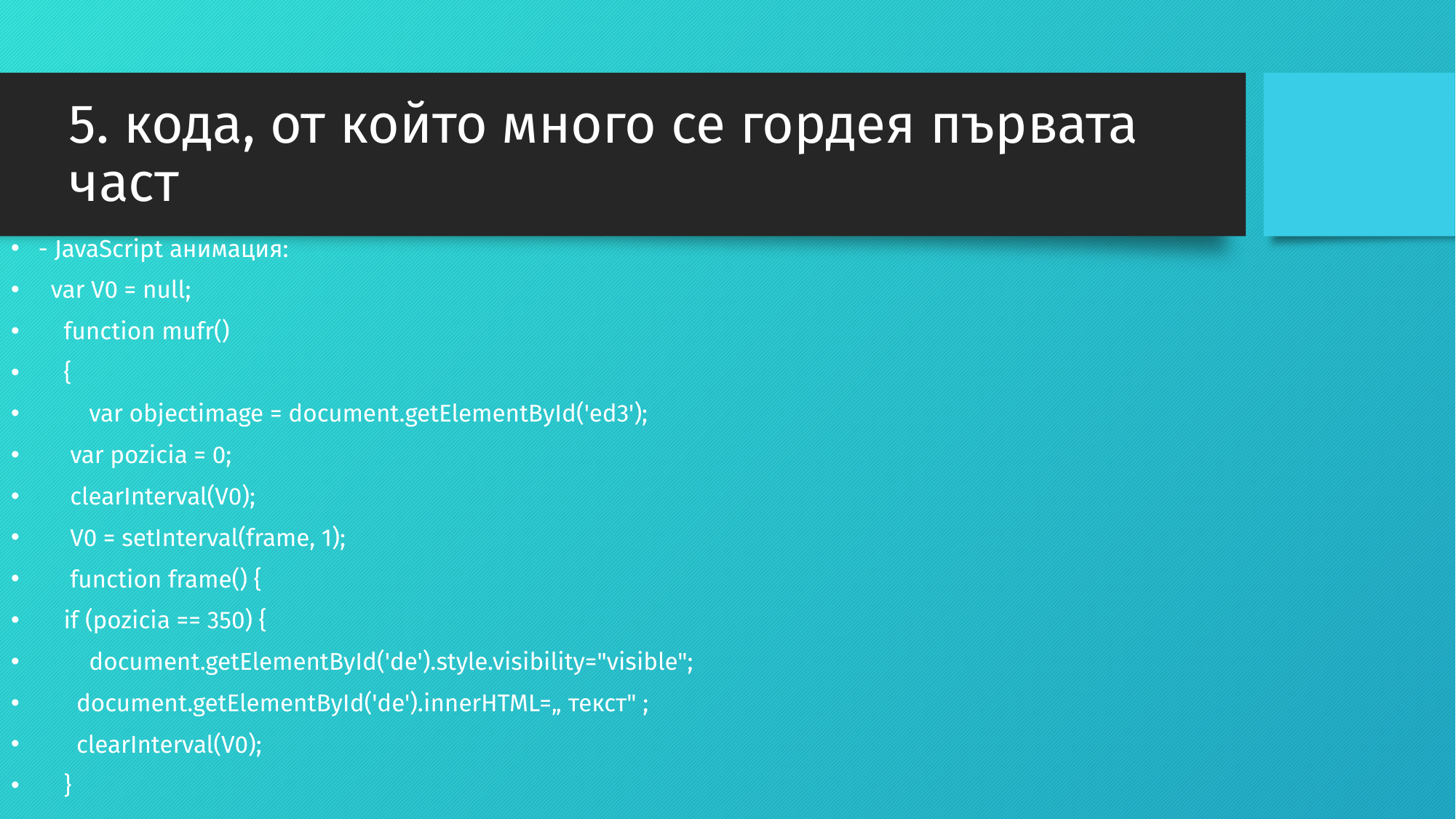

# 5. кода, от който много се гордея първата част
- JavaScript анимация:
  var V0 = null;
    function mufr()
    {
        var objectimage = document.getElementById('ed3');
     var pozicia = 0;
     clearInterval(V0);
     V0 = setInterval(frame, 1);
     function frame() {
    if (pozicia == 350) {
        document.getElementById('de').style.visibility="visible";
      document.getElementById('de').innerHTML=„ текст" ;
      clearInterval(V0);
    }